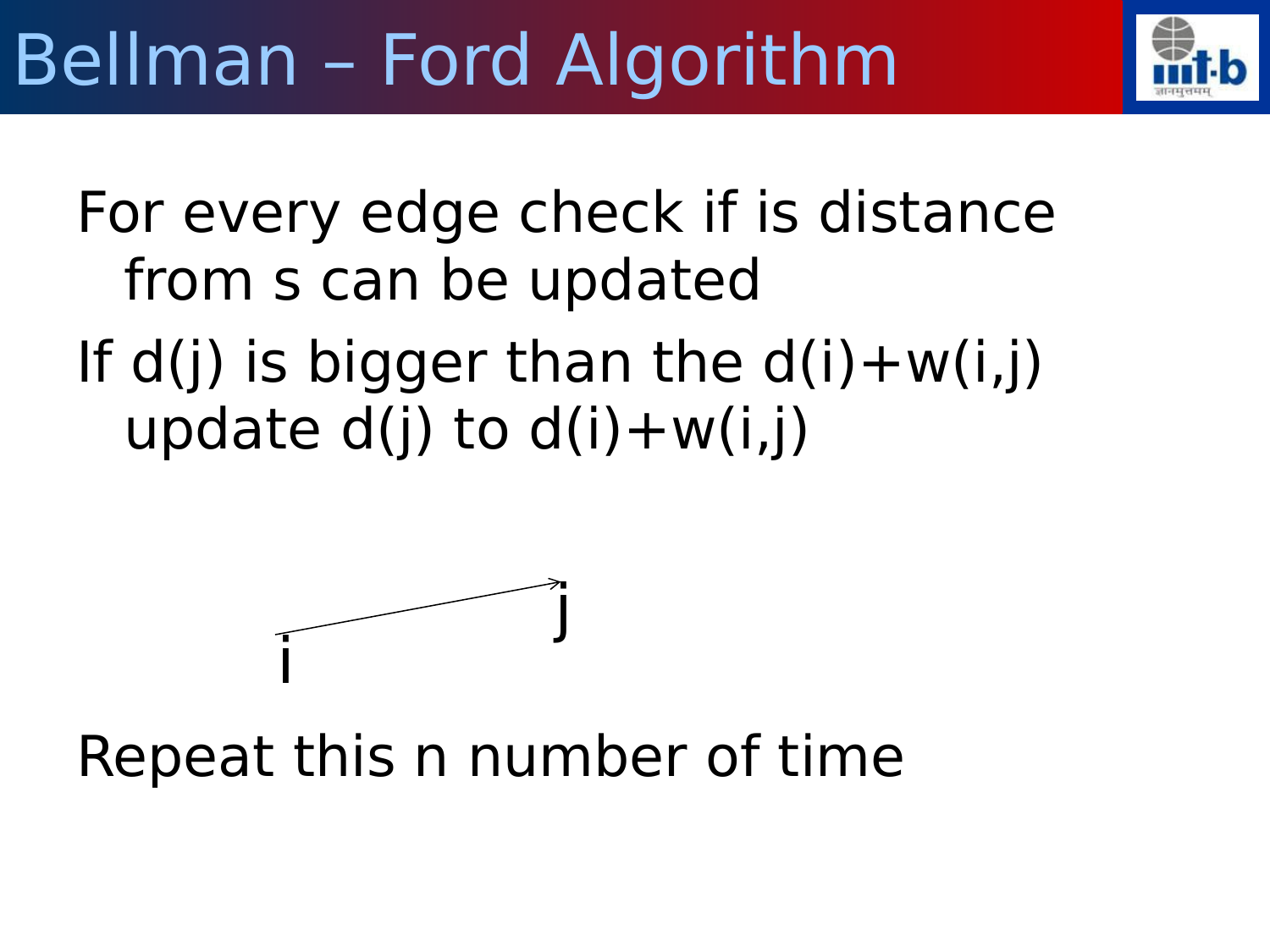

Bellman – Ford Algorithm
For every edge check if is distance from s can be updated
If d(j) is bigger than the d(i)+w(i,j) update d(j) to d(i)+w(i,j)

Repeat this n number of time

j
i